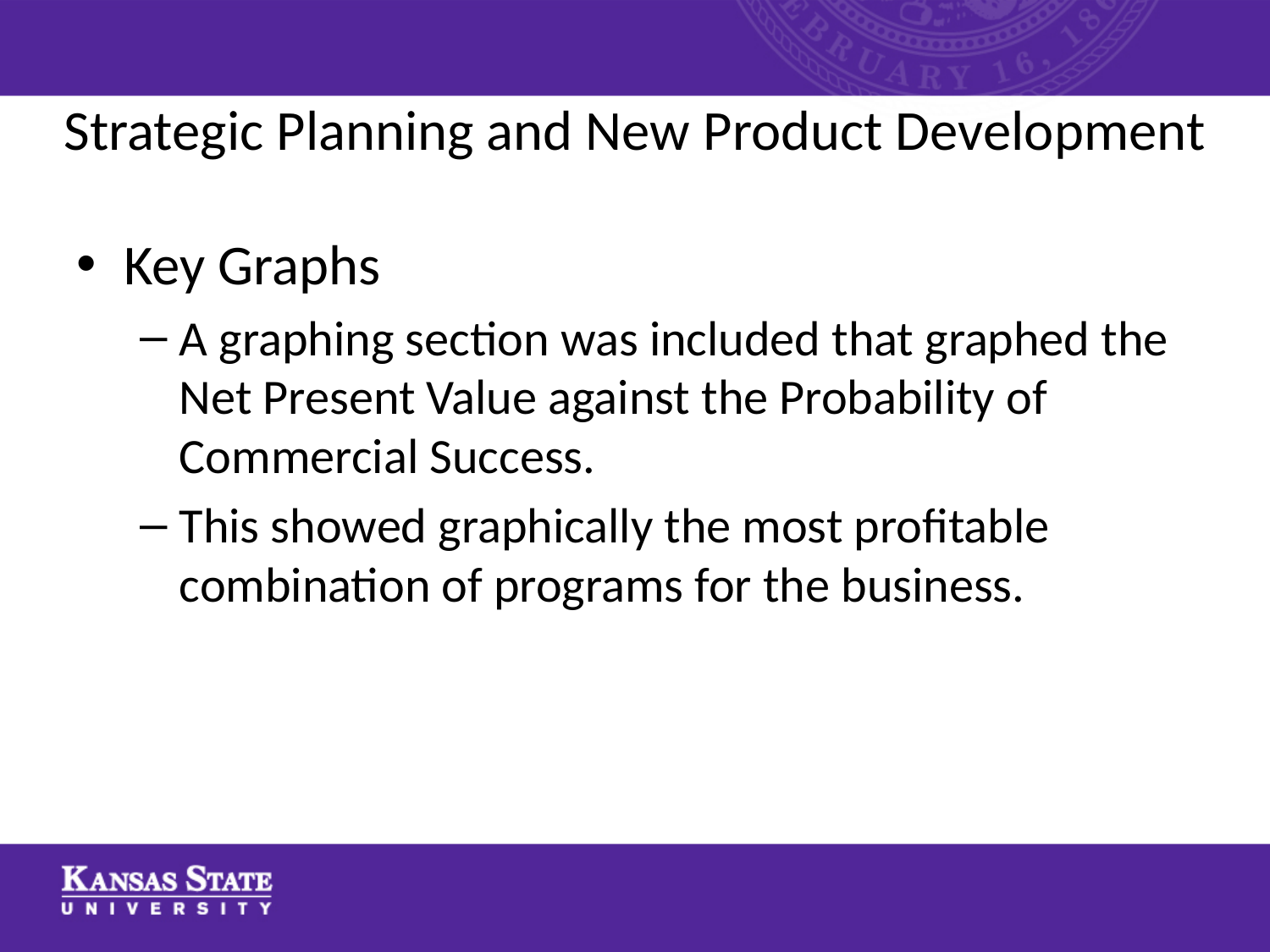

# Strategic Planning and New Product Development
Key Graphs
A graphing section was included that graphed the Net Present Value against the Probability of Commercial Success.
This showed graphically the most profitable combination of programs for the business.